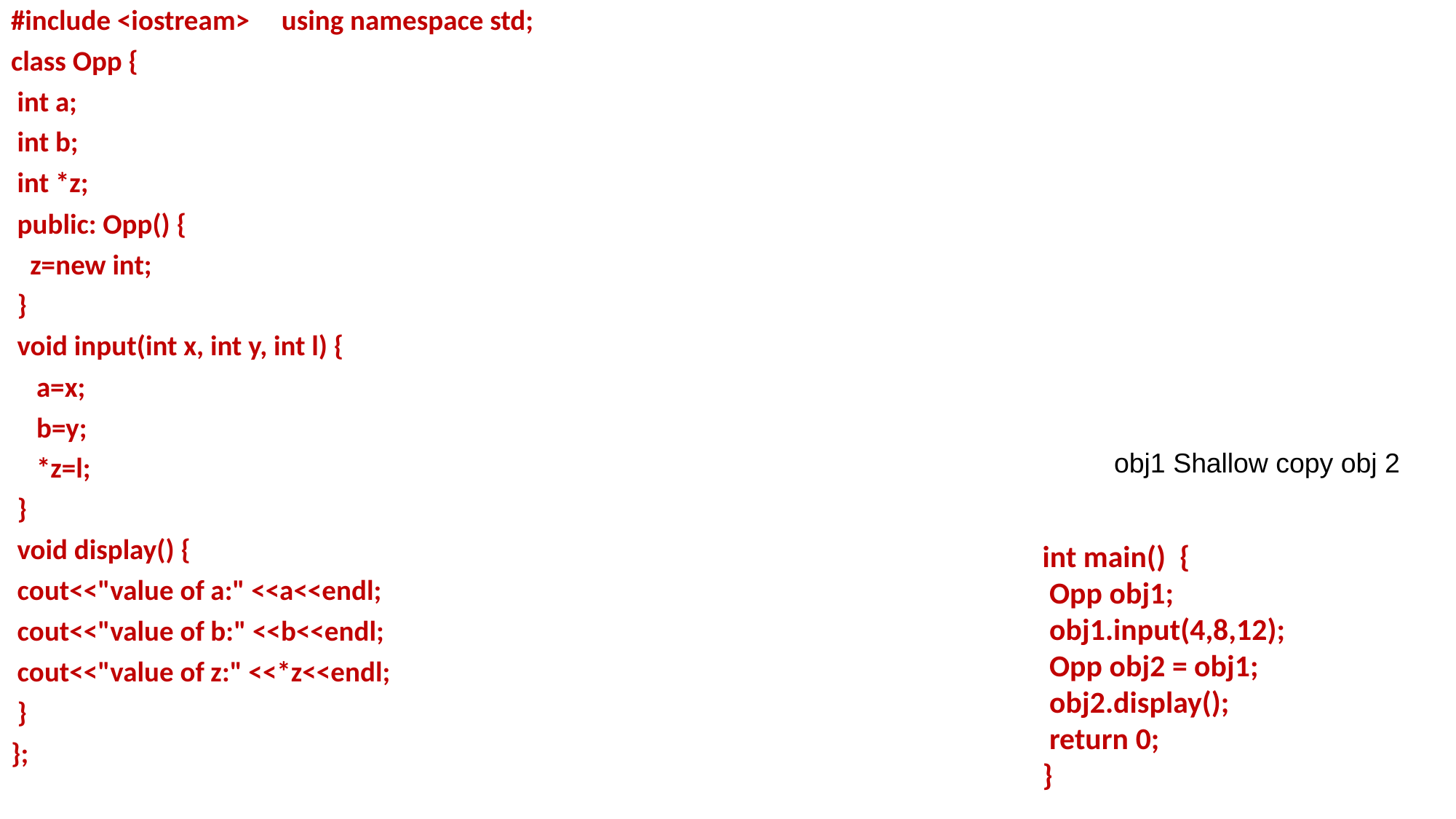

#include <iostream>     using namespace std;
class Opp {
 int a;
 int b;
 int *z;
 public: Opp() {
   z=new int;
 }
 void input(int x, int y, int l) {
    a=x;
    b=y;
    *z=l;
 }
 void display() {
 cout<<"value of a:" <<a<<endl;
 cout<<"value of b:" <<b<<endl;
 cout<<"value of z:" <<*z<<endl;
 }
};

 obj1 Shallow copy obj 2

int main()  {
 Opp obj1;
 obj1.input(4,8,12);
 Opp obj2 = obj1;
 obj2.display();
 return 0;
}